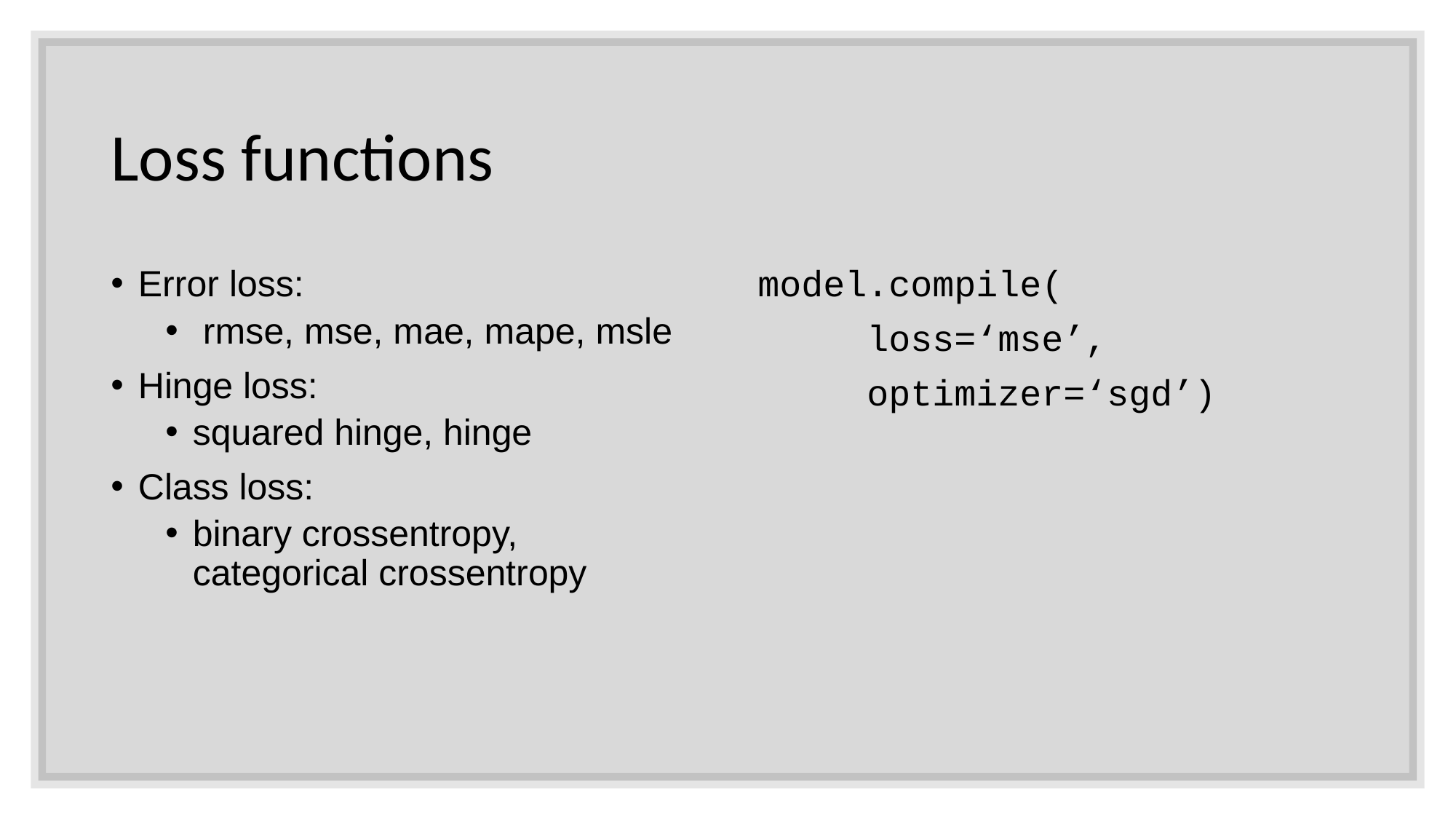

# Loss functions
Error loss:
 rmse, mse, mae, mape, msle
Hinge loss:
squared hinge, hinge
Class loss:
binary crossentropy, categorical crossentropy

model.compile(
	loss=‘mse’,
	optimizer=‘sgd’)